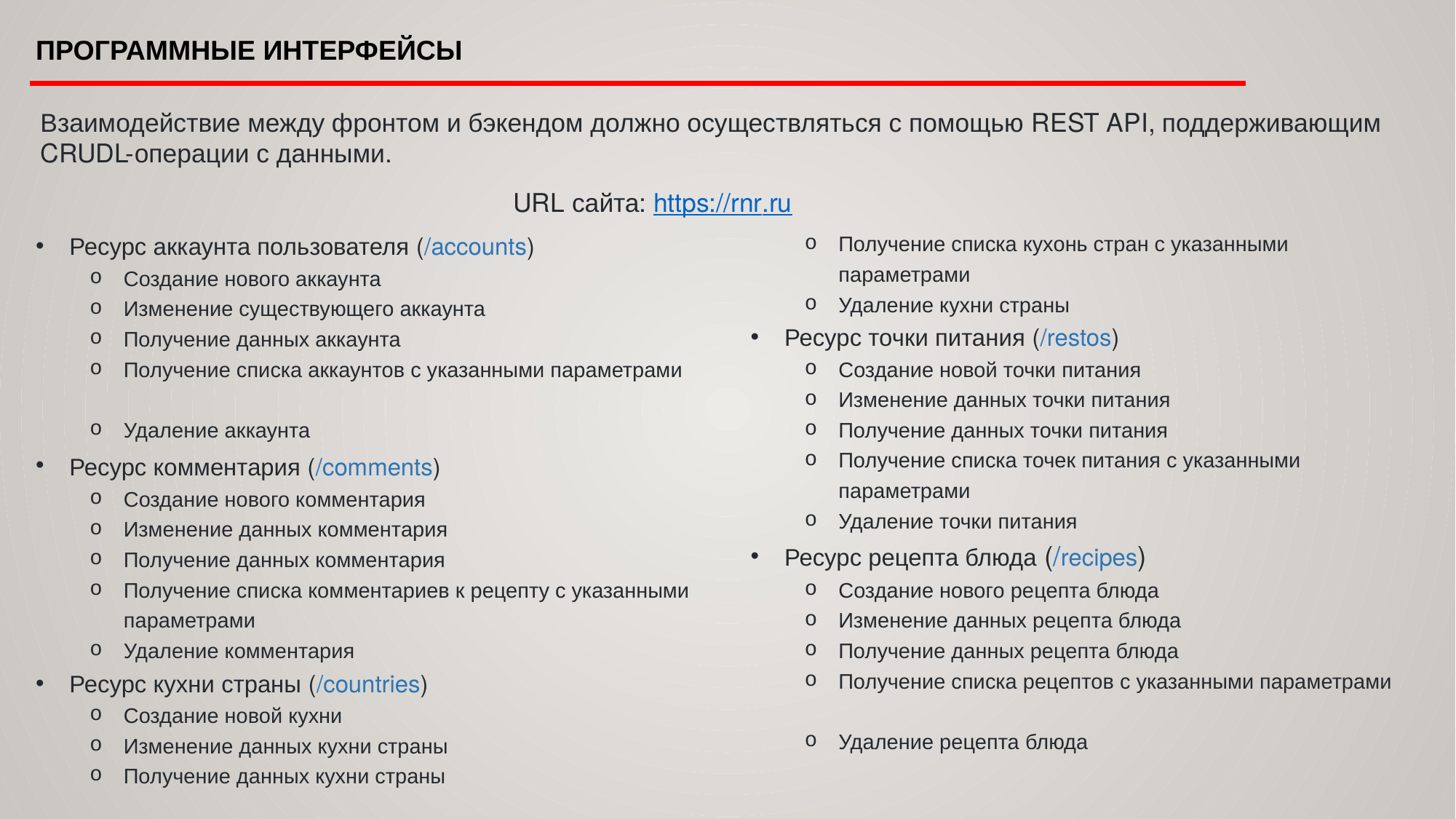

# Программные интерфейсы
Взаимодействие между фронтом и бэкендом должно осуществляться с помощью REST API, поддерживающим CRUDL-операции с данными.
URL сайта: https://rnr.ru
Ресурс аккаунта пользователя (/accounts)
Создание нового аккаунта
Изменение существующего аккаунта
Получение данных аккаунта
Получение списка аккаунтов с указанными параметрами
Удаление аккаунта
Ресурс комментария (/comments)
Создание нового комментария
Изменение данных комментария
Получение данных комментария
Получение списка комментариев к рецепту с указанными параметрами
Удаление комментария
Ресурс кухни страны (/countries)
Создание новой кухни
Изменение данных кухни страны
Получение данных кухни страны
Получение списка кухонь стран с указанными параметрами
Удаление кухни страны
Ресурс точки питания (/restos)
Создание новой точки питания
Изменение данных точки питания
Получение данных точки питания
Получение списка точек питания с указанными параметрами
Удаление точки питания
Ресурс рецепта блюда (/recipes)
Создание нового рецепта блюда
Изменение данных рецепта блюда
Получение данных рецепта блюда
Получение списка рецептов с указанными параметрами
Удаление рецепта блюда